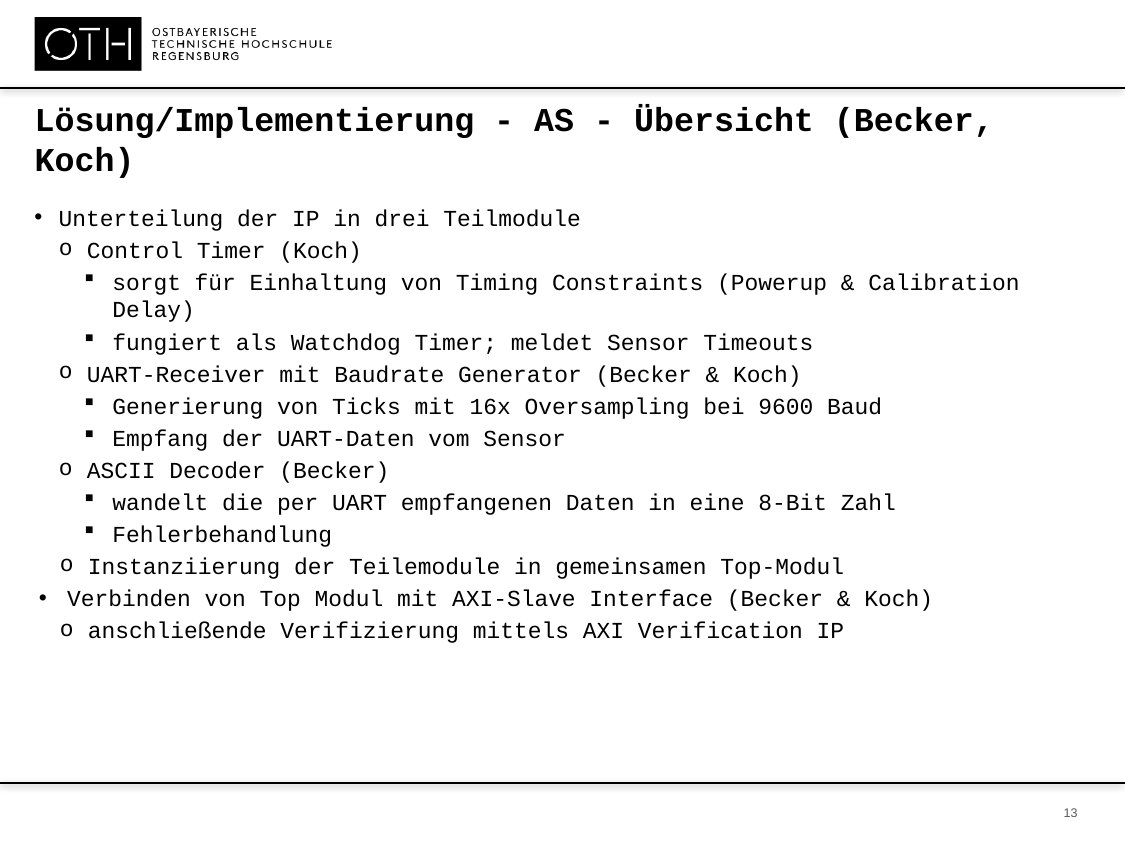

Lösung/Implementierung - AS - Übersicht (Becker, Koch)
Unterteilung der IP in drei Teilmodule
Control Timer (Koch)
sorgt für Einhaltung von Timing Constraints (Powerup & Calibration Delay)
fungiert als Watchdog Timer; meldet Sensor Timeouts
UART-Receiver mit Baudrate Generator (Becker & Koch)
Generierung von Ticks mit 16x Oversampling bei 9600 Baud
Empfang der UART-Daten vom Sensor
ASCII Decoder (Becker)
wandelt die per UART empfangenen Daten in eine 8-Bit Zahl
Fehlerbehandlung
Instanziierung der Teilemodule in gemeinsamen Top-Modul
Verbinden von Top Modul mit AXI-Slave Interface (Becker & Koch)
anschließende Verifizierung mittels AXI Verification IP

 13